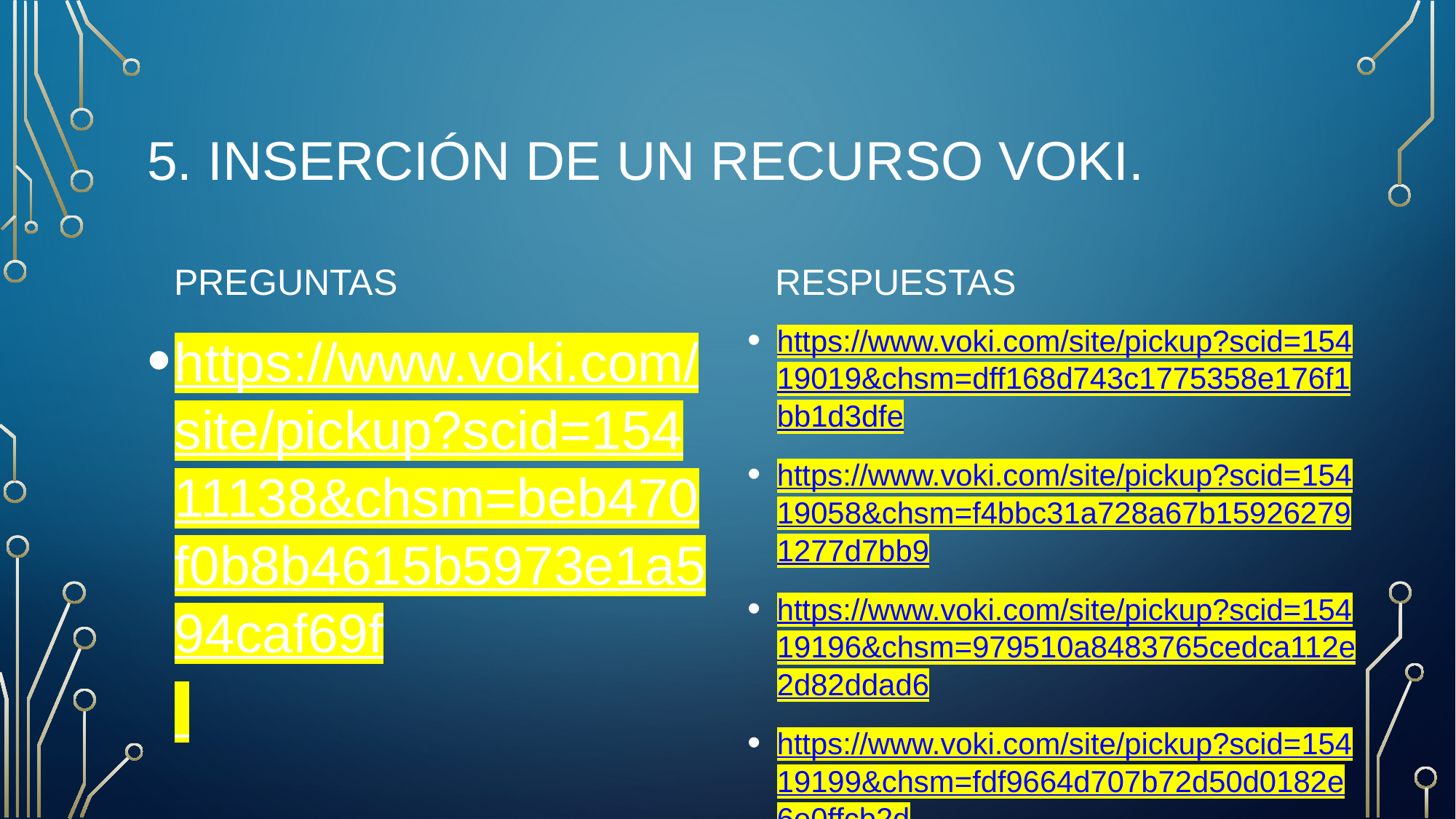

# 5. Inserción de un recurso Voki.
PREGUNTAS
Respuestas
https://www.voki.com/site/pickup?scid=15411138&chsm=beb470f0b8b4615b5973e1a594caf69f
https://www.voki.com/site/pickup?scid=15419019&chsm=dff168d743c1775358e176f1bb1d3dfe
https://www.voki.com/site/pickup?scid=15419058&chsm=f4bbc31a728a67b159262791277d7bb9
https://www.voki.com/site/pickup?scid=15419196&chsm=979510a8483765cedca112e2d82ddad6
https://www.voki.com/site/pickup?scid=15419199&chsm=fdf9664d707b72d50d0182e6e0ffcb2d